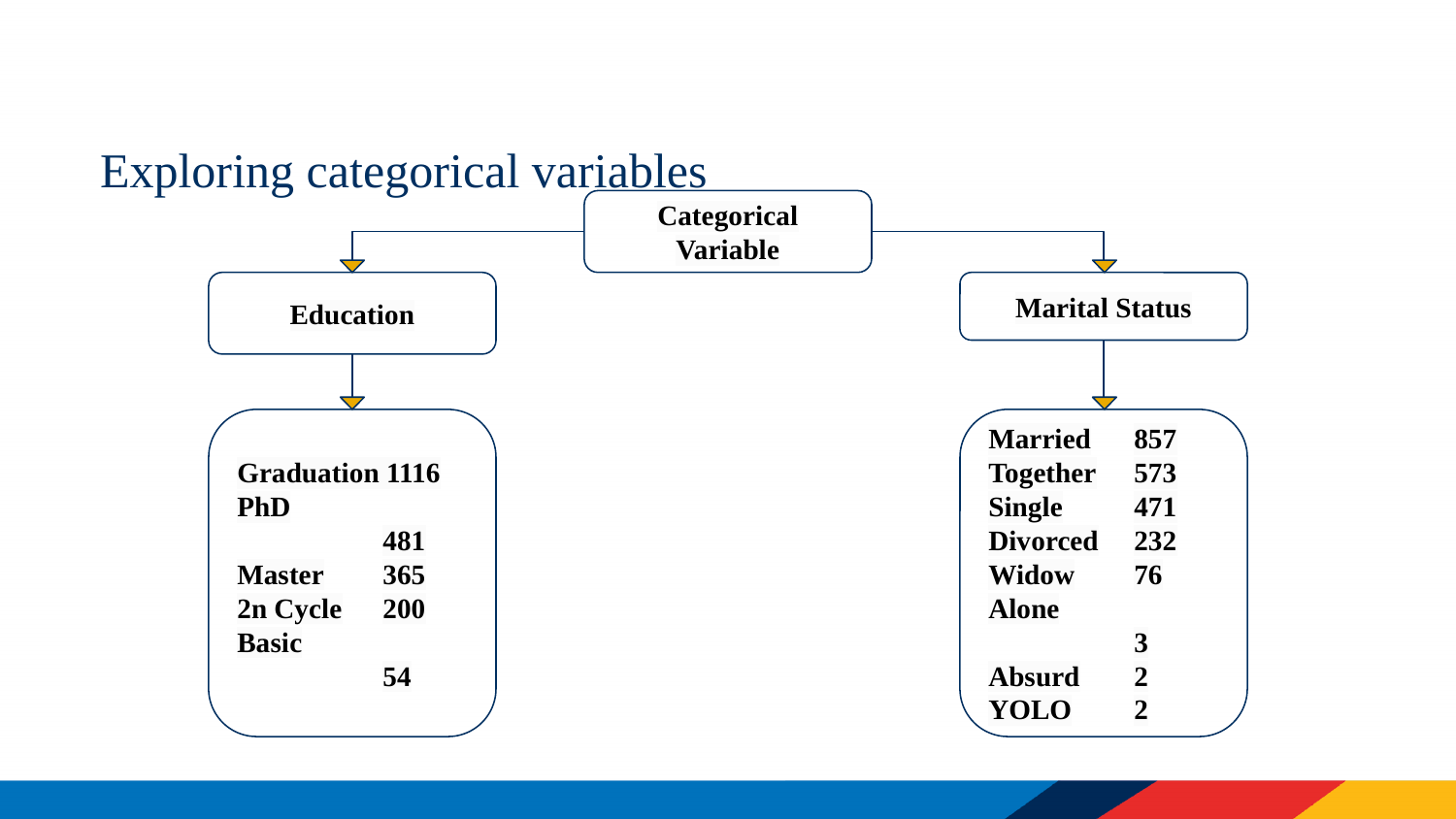

# Exploring categorical variables
Categorical Variable

Education
Marital Status

Graduation 1116
PhD		481
Master	365
2n Cycle	200
Basic		54
Married	857
Together	573
Single	471
Divorced	232
Widow	76
Alone		3
Absurd	2
YOLO	2